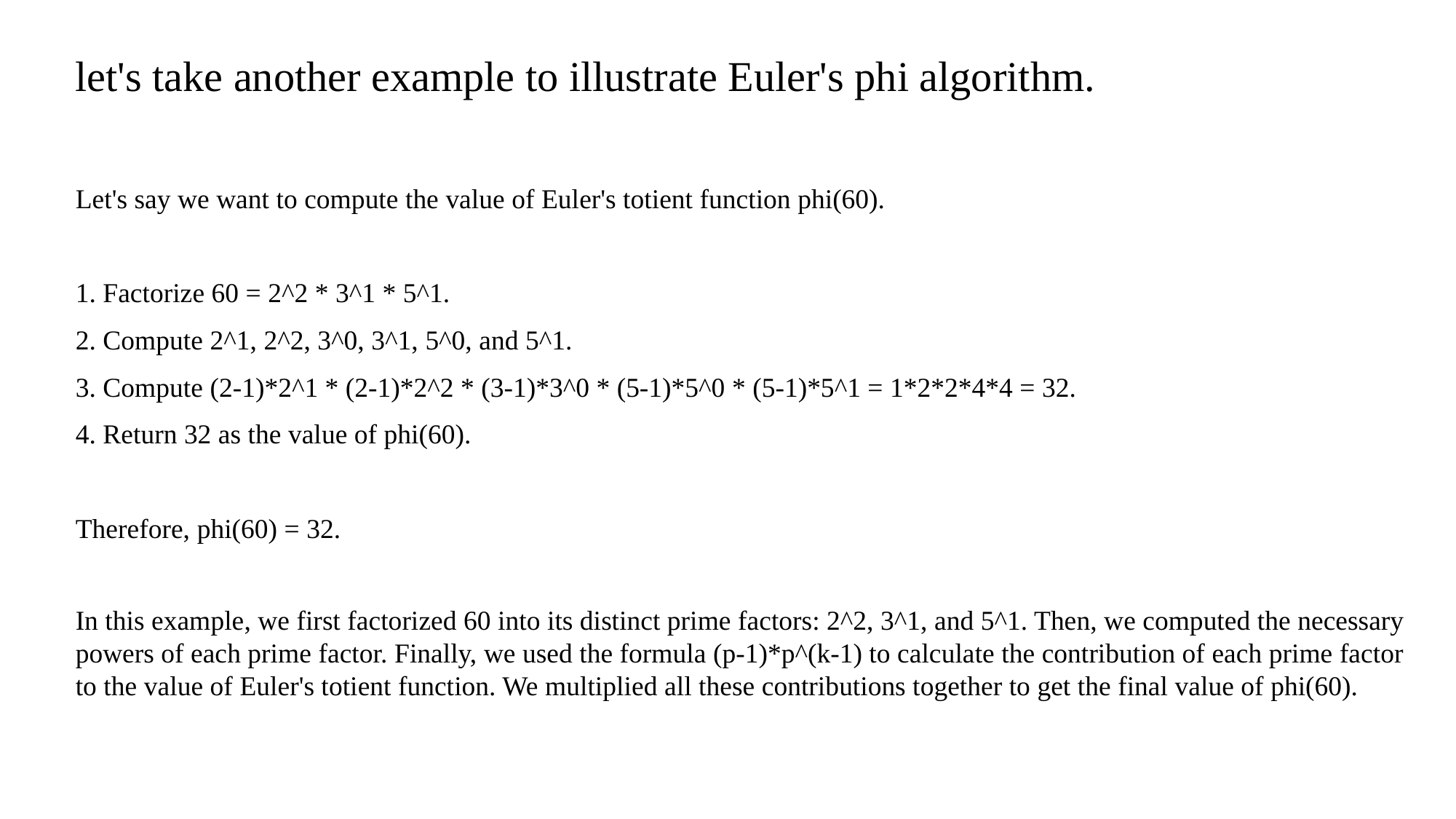

let's take another example to illustrate Euler's phi algorithm.

Let's say we want to compute the value of Euler's totient function phi(60).

1. Factorize 60 = 2^2 * 3^1 * 5^1.
2. Compute 2^1, 2^2, 3^0, 3^1, 5^0, and 5^1.
3. Compute (2-1)*2^1 * (2-1)*2^2 * (3-1)*3^0 * (5-1)*5^0 * (5-1)*5^1 = 1*2*2*4*4 = 32.
4. Return 32 as the value of phi(60).

Therefore, phi(60) = 32.

In this example, we first factorized 60 into its distinct prime factors: 2^2, 3^1, and 5^1. Then, we computed the necessary powers of each prime factor. Finally, we used the formula (p-1)*p^(k-1) to calculate the contribution of each prime factor to the value of Euler's totient function. We multiplied all these contributions together to get the final value of phi(60).